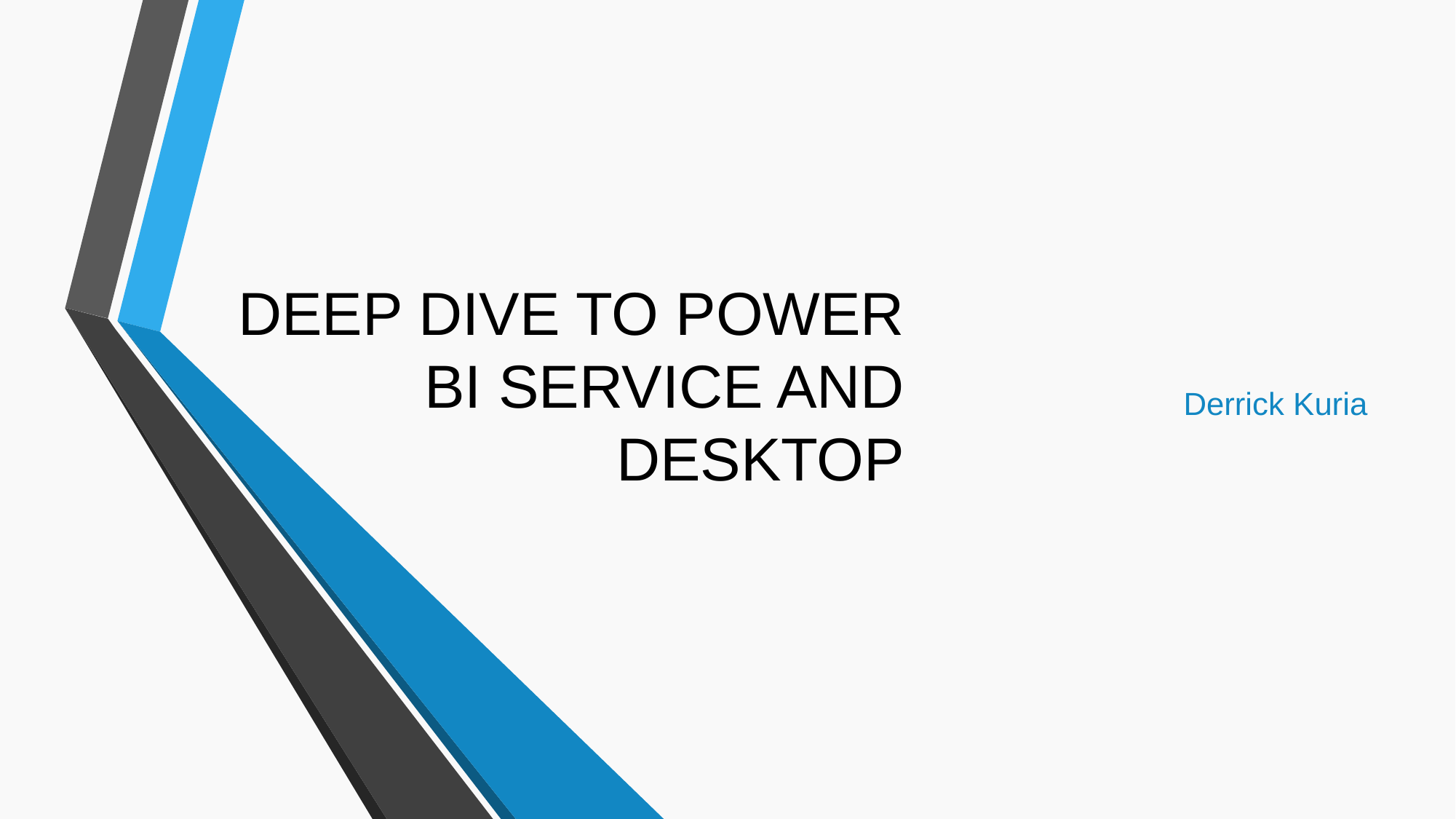

# DEEP DIVE TO POWER BI SERVICE AND DESKTOP
Derrick Kuria